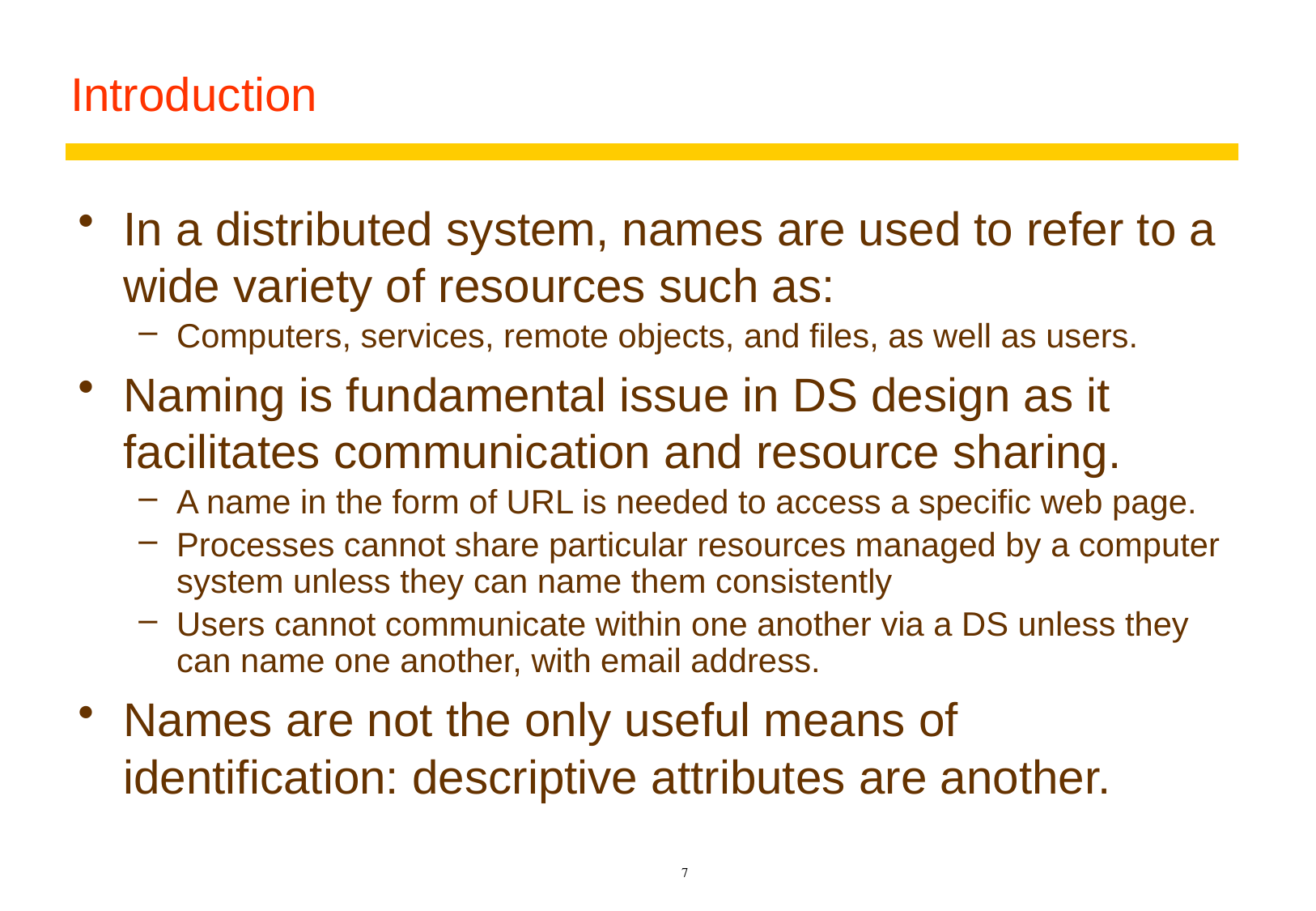

# Introduction
In a distributed system, names are used to refer to a wide variety of resources such as:
Computers, services, remote objects, and files, as well as users.
Naming is fundamental issue in DS design as it facilitates communication and resource sharing.
A name in the form of URL is needed to access a specific web page.
Processes cannot share particular resources managed by a computer system unless they can name them consistently
Users cannot communicate within one another via a DS unless they can name one another, with email address.
Names are not the only useful means of identification: descriptive attributes are another.
7